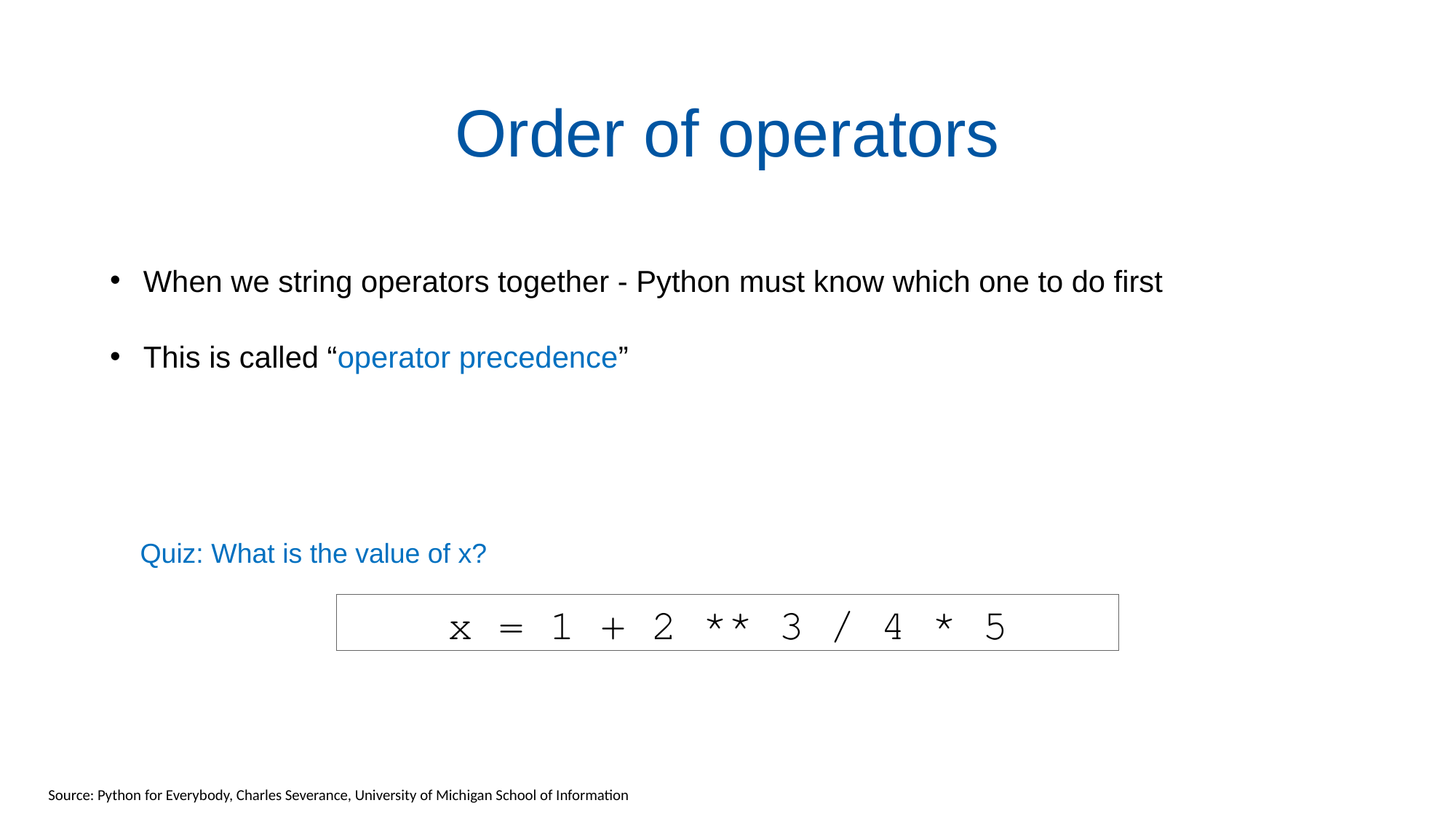

# Order of operators
When we string operators together - Python must know which one to do first
This is called “operator precedence”
Quiz: What is the value of x?
x = 1 + 2 ** 3 / 4 * 5
Source: Python for Everybody, Charles Severance, University of Michigan School of Information